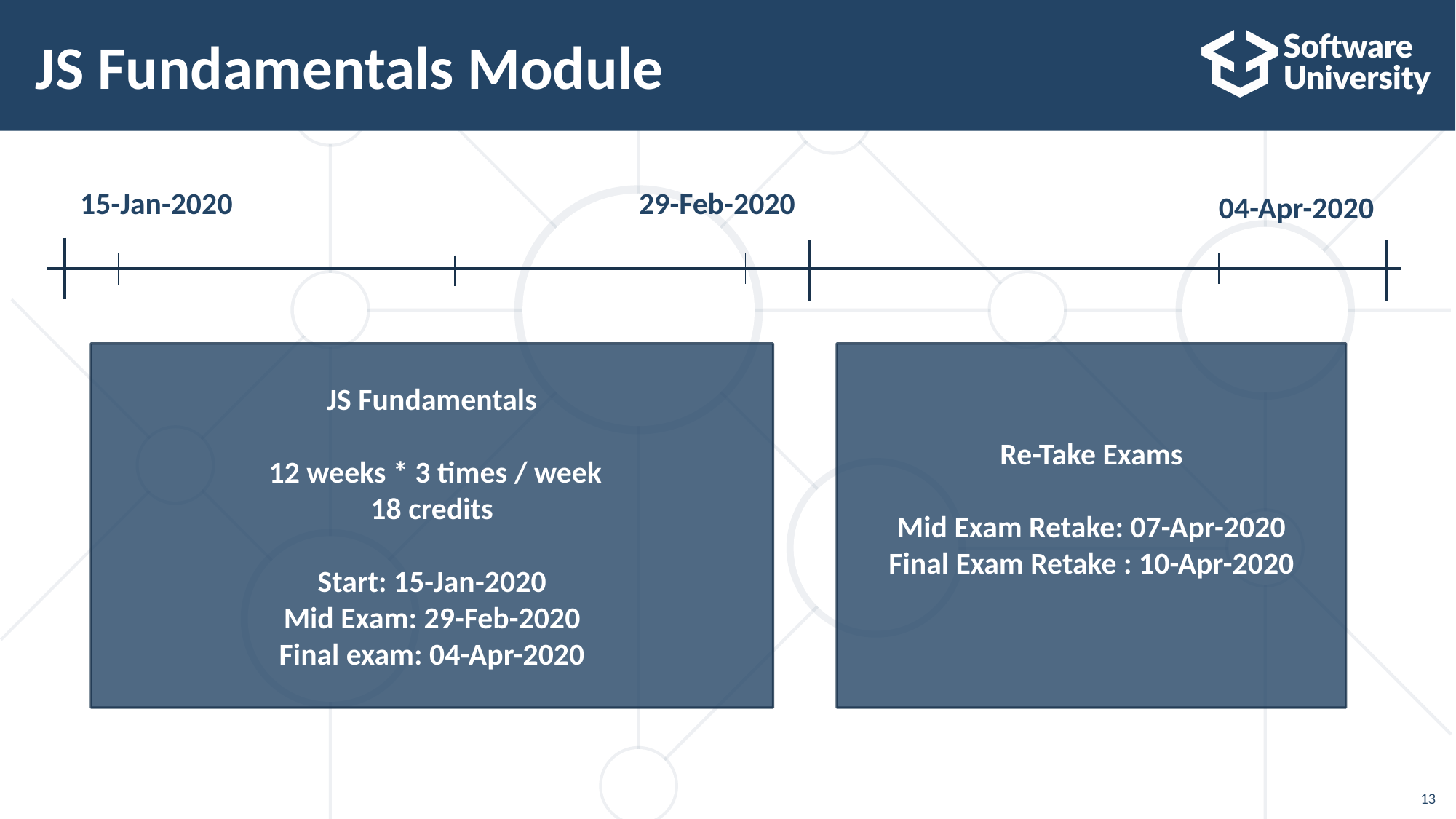

# JS Fundamentals Module
15-Jan-2020
29-Feb-2020
04-Apr-2020
JS Fundamentals

 12 weeks * 3 times / week
18 credits

Start: 15-Jan-2020
Mid Exam: 29-Feb-2020
Final exam: 04-Apr-2020
Re-Take Exams

Mid Exam Retake: 07-Apr-2020
Final Exam Retake : 10-Apr-2020

13